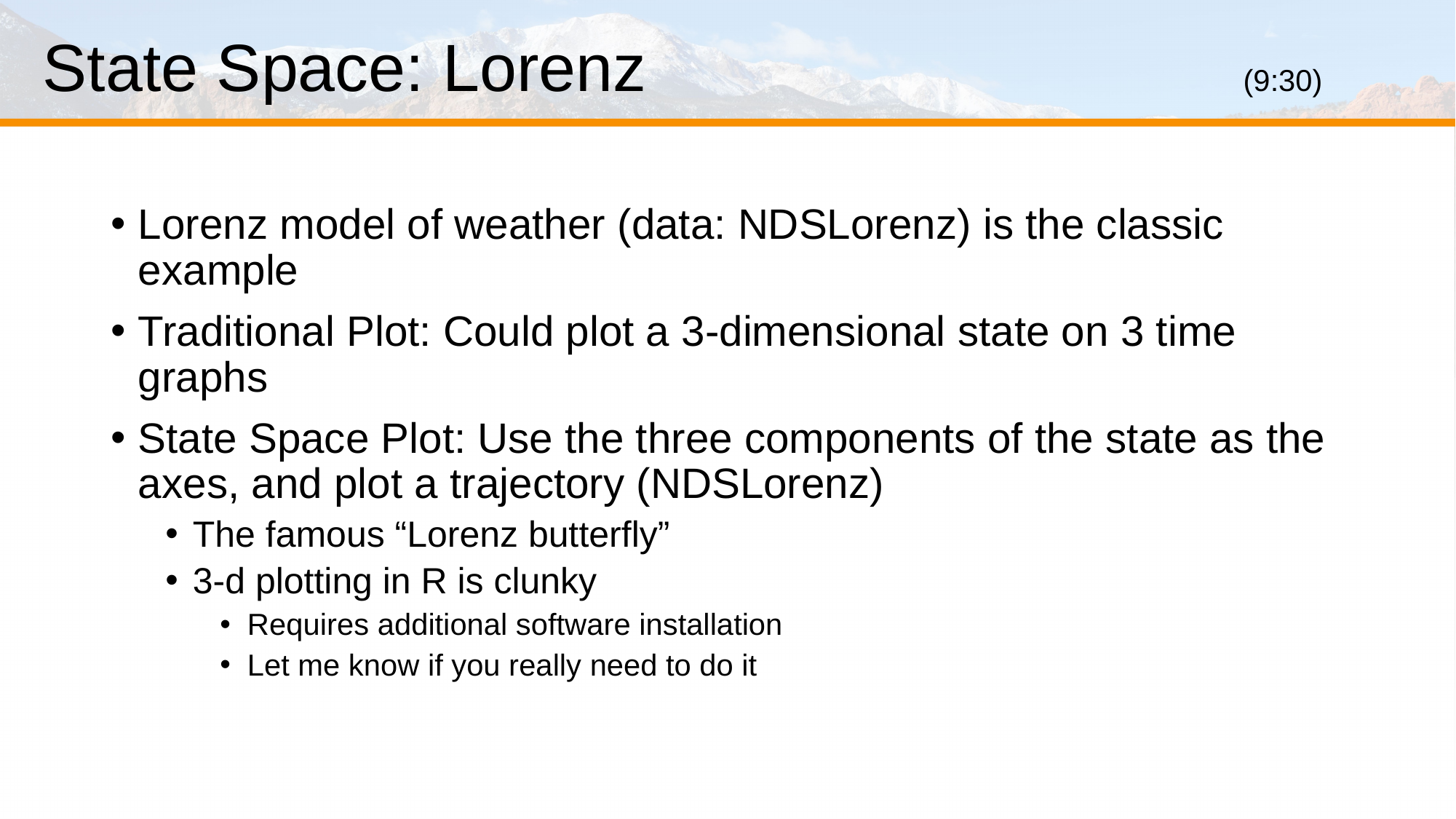

# State Space: Lorenz						(9:30)
Lorenz model of weather (data: NDSLorenz) is the classic example
Traditional Plot: Could plot a 3-dimensional state on 3 time graphs
State Space Plot: Use the three components of the state as the axes, and plot a trajectory (NDSLorenz)
The famous “Lorenz butterfly”
3-d plotting in R is clunky
Requires additional software installation
Let me know if you really need to do it